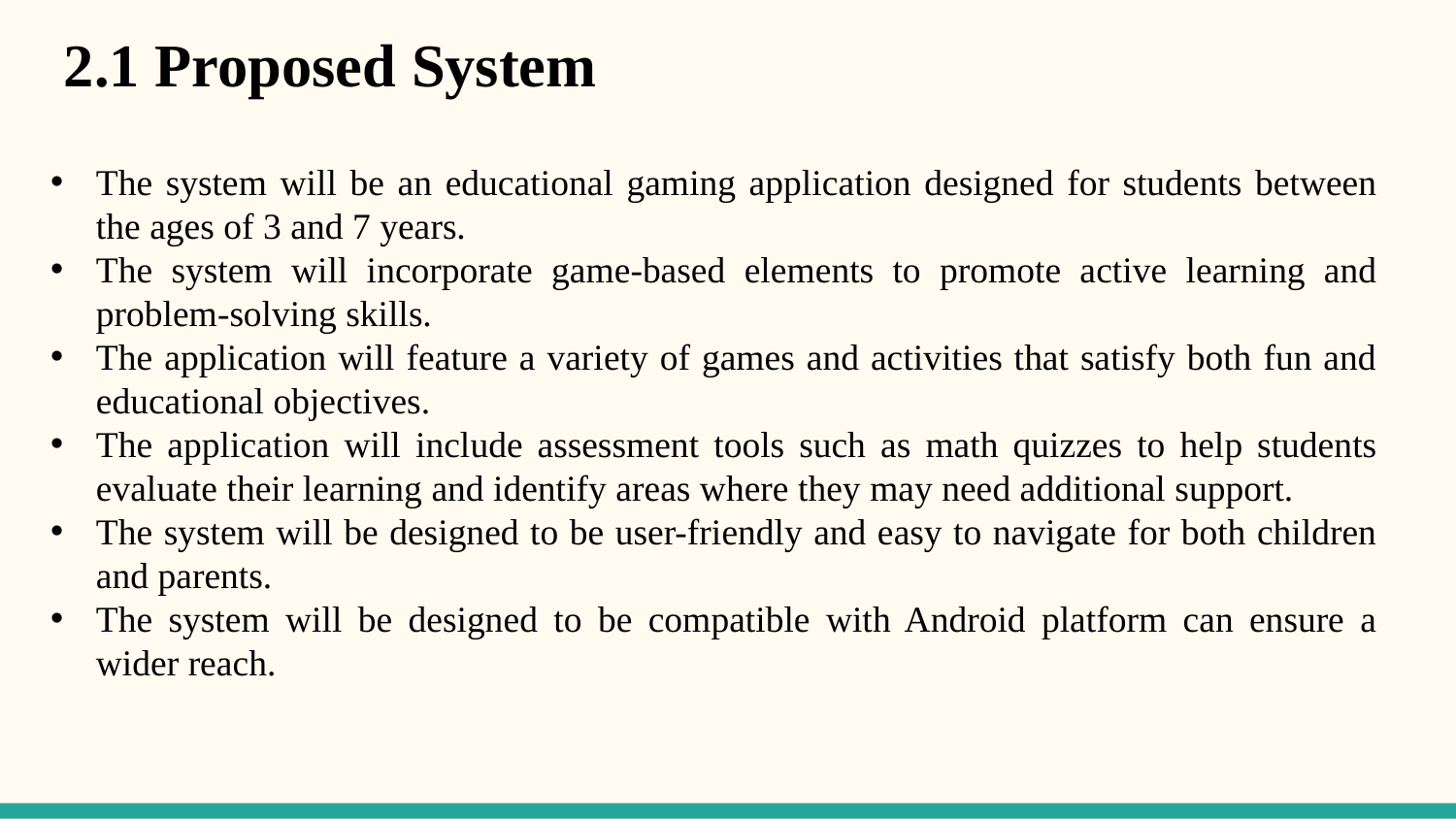

2.1 Proposed System
The system will be an educational gaming application designed for students between the ages of 3 and 7 years.
The system will incorporate game-based elements to promote active learning and problem-solving skills.
The application will feature a variety of games and activities that satisfy both fun and educational objectives.
The application will include assessment tools such as math quizzes to help students evaluate their learning and identify areas where they may need additional support.
The system will be designed to be user-friendly and easy to navigate for both children and parents.
The system will be designed to be compatible with Android platform can ensure a wider reach.